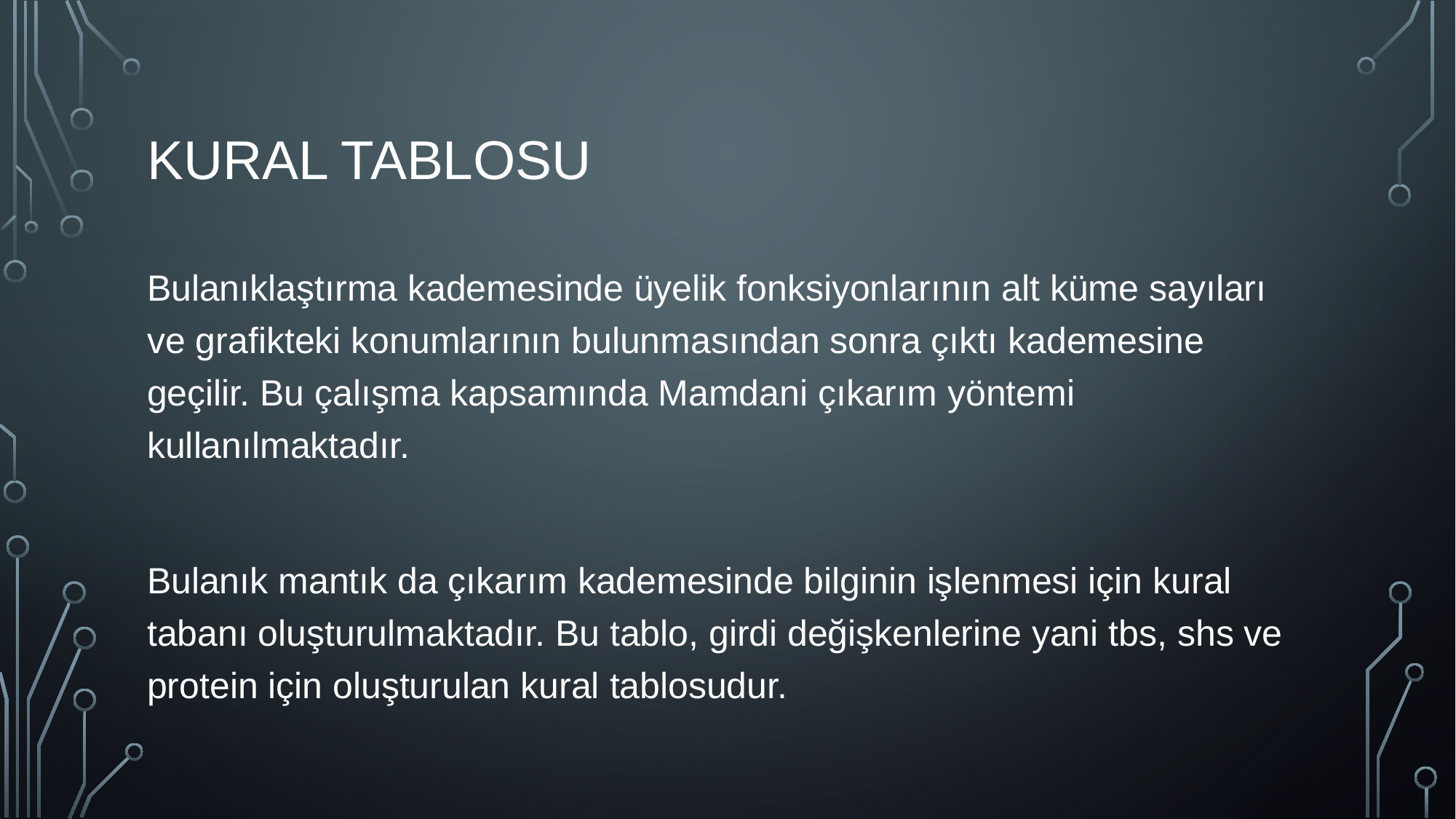

# Kural tablosu
Bulanıklaştırma kademesinde üyelik fonksiyonlarının alt küme sayıları ve grafikteki konumlarının bulunmasından sonra çıktı kademesine geçilir. Bu çalışma kapsamında Mamdani çıkarım yöntemi kullanılmaktadır.

Bulanık mantık da çıkarım kademesinde bilginin işlenmesi için kural tabanı oluşturulmaktadır. Bu tablo, girdi değişkenlerine yani tbs, shs ve protein için oluşturulan kural tablosudur.